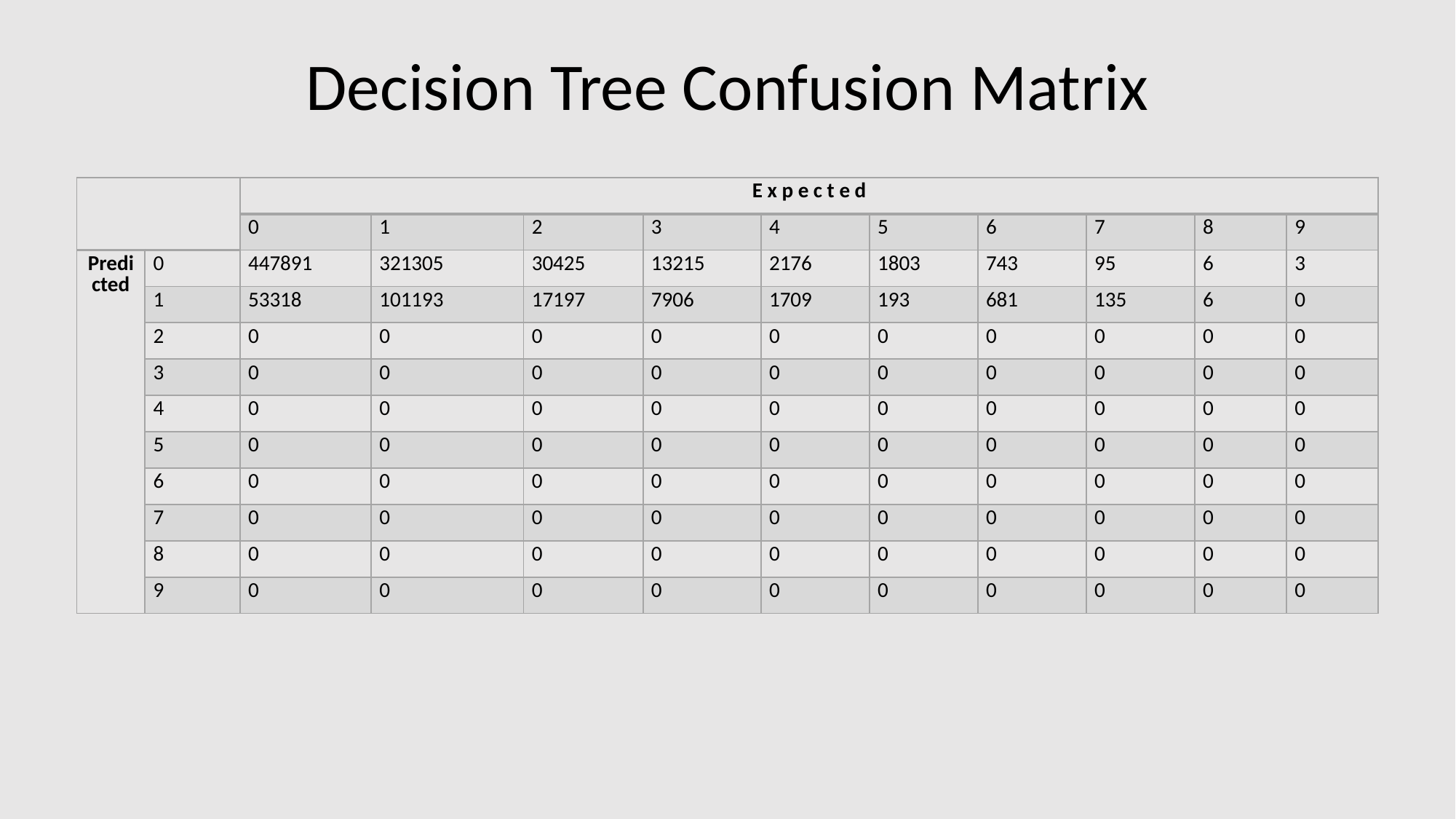

# Decision Tree Confusion Matrix
|  |  | E x p e c t e d |  |  |  |  |  |  |  |  |  |
| --- | --- | --- | --- | --- | --- | --- | --- | --- | --- | --- | --- |
|  |  | 0 | 1 | 2 | 3 | 4 | 5 | 6 | 7 | 8 | 9 |
| Predicted | 0 | 447891 | 321305 | 30425 | 13215 | 2176 | 1803 | 743 | 95 | 6 | 3 |
|  | 1 | 53318 | 101193 | 17197 | 7906 | 1709 | 193 | 681 | 135 | 6 | 0 |
|  | 2 | 0 | 0 | 0 | 0 | 0 | 0 | 0 | 0 | 0 | 0 |
|  | 3 | 0 | 0 | 0 | 0 | 0 | 0 | 0 | 0 | 0 | 0 |
|  | 4 | 0 | 0 | 0 | 0 | 0 | 0 | 0 | 0 | 0 | 0 |
|  | 5 | 0 | 0 | 0 | 0 | 0 | 0 | 0 | 0 | 0 | 0 |
|  | 6 | 0 | 0 | 0 | 0 | 0 | 0 | 0 | 0 | 0 | 0 |
|  | 7 | 0 | 0 | 0 | 0 | 0 | 0 | 0 | 0 | 0 | 0 |
|  | 8 | 0 | 0 | 0 | 0 | 0 | 0 | 0 | 0 | 0 | 0 |
|  | 9 | 0 | 0 | 0 | 0 | 0 | 0 | 0 | 0 | 0 | 0 |